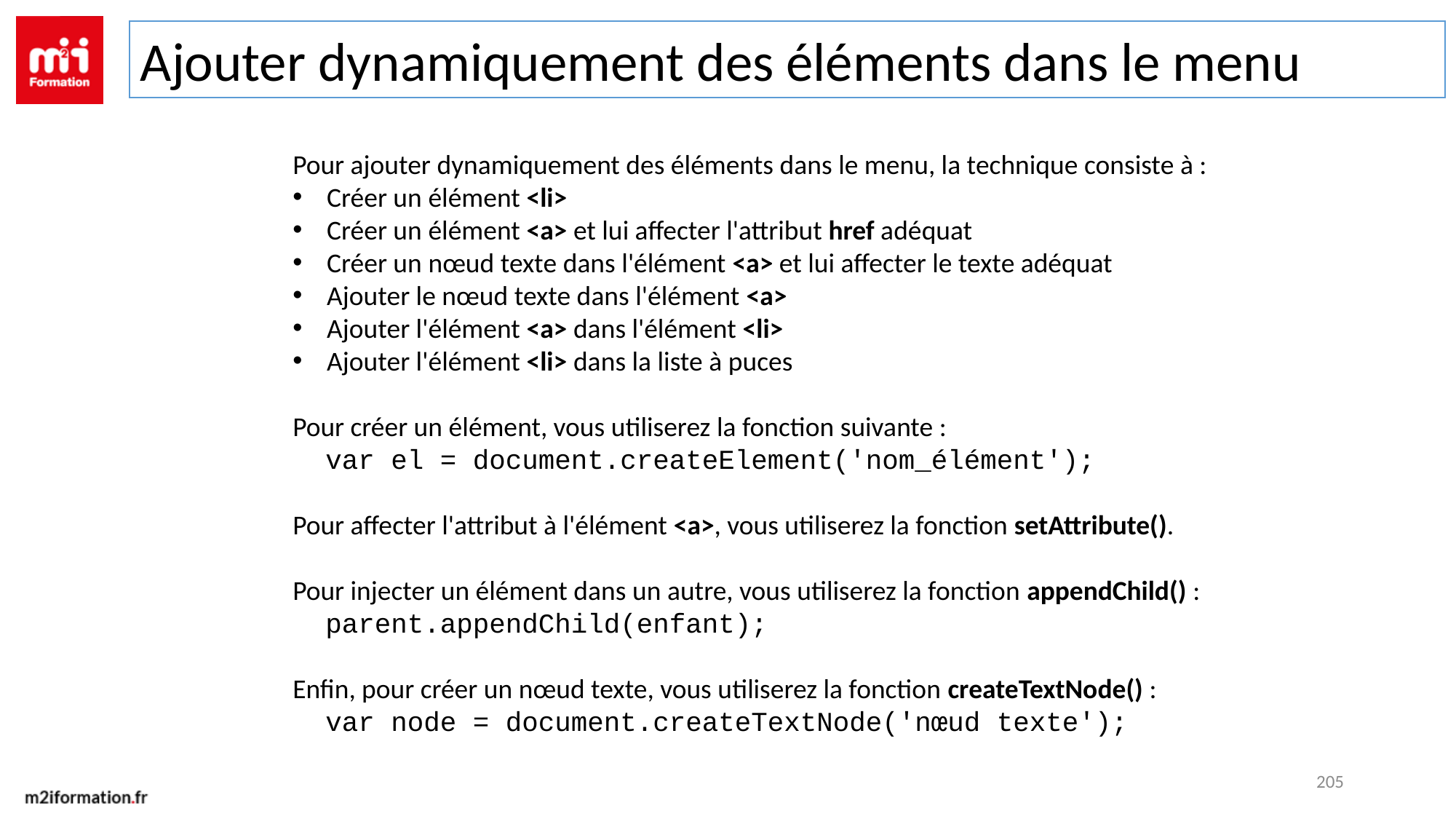

Ajouter dynamiquement des éléments dans le menu
Pour ajouter dynamiquement des éléments dans le menu, la technique consiste à :
Créer un élément <li>
Créer un élément <a> et lui affecter l'attribut href adéquat
Créer un nœud texte dans l'élément <a> et lui affecter le texte adéquat
Ajouter le nœud texte dans l'élément <a>
Ajouter l'élément <a> dans l'élément <li>
Ajouter l'élément <li> dans la liste à puces

Pour créer un élément, vous utiliserez la fonction suivante :
  var el = document.createElement('nom_élément');

Pour affecter l'attribut à l'élément <a>, vous utiliserez la fonction setAttribute().

Pour injecter un élément dans un autre, vous utiliserez la fonction appendChild() :
  parent.appendChild(enfant);

Enfin, pour créer un nœud texte, vous utiliserez la fonction createTextNode() :
  var node = document.createTextNode('nœud texte');

205